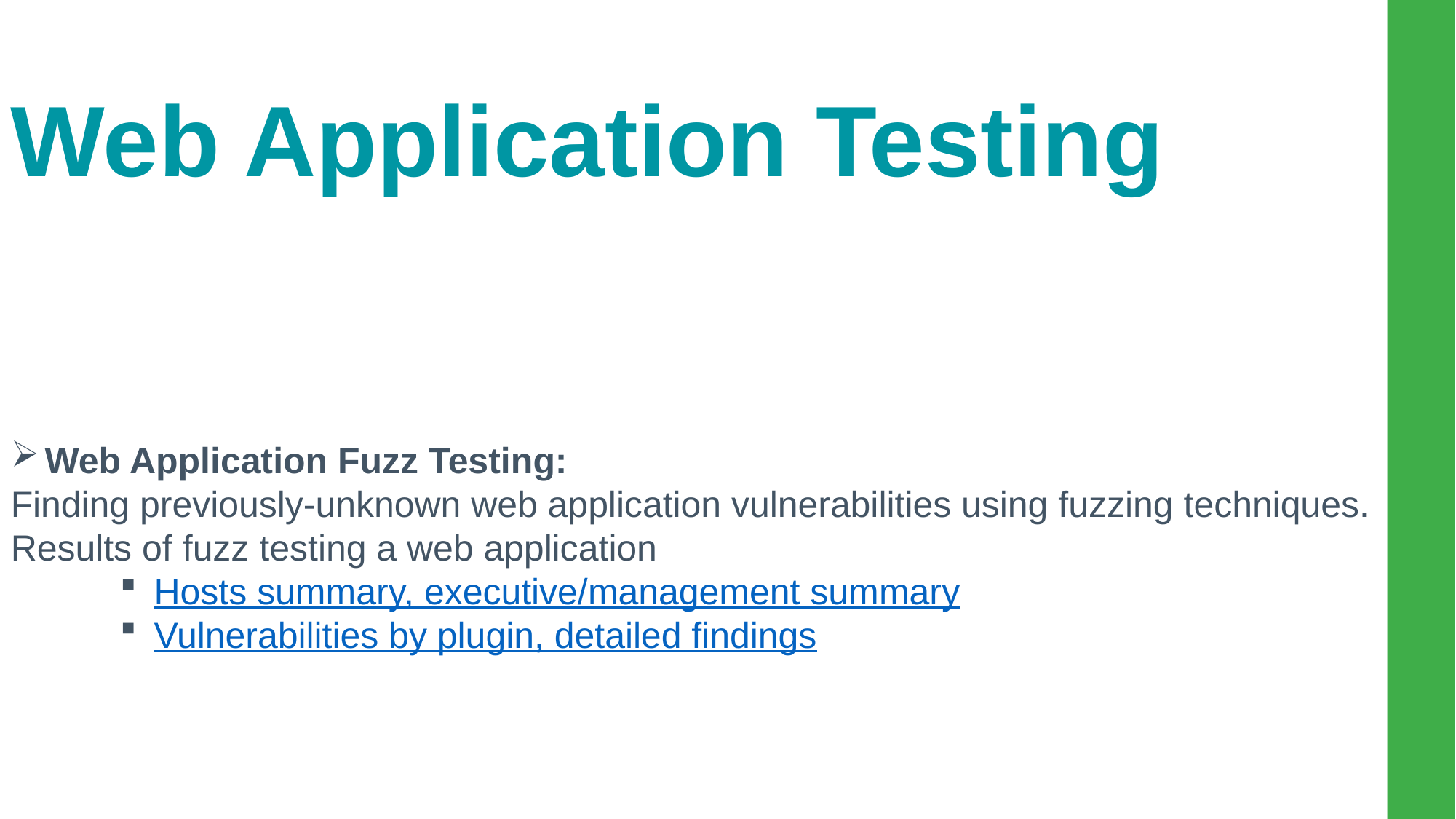

Web Application Testing

Web Application Fuzz Testing:
Finding previously-unknown web application vulnerabilities using fuzzing techniques.
Results of fuzz testing a web application
Hosts summary, executive/management summary
Vulnerabilities by plugin, detailed findings